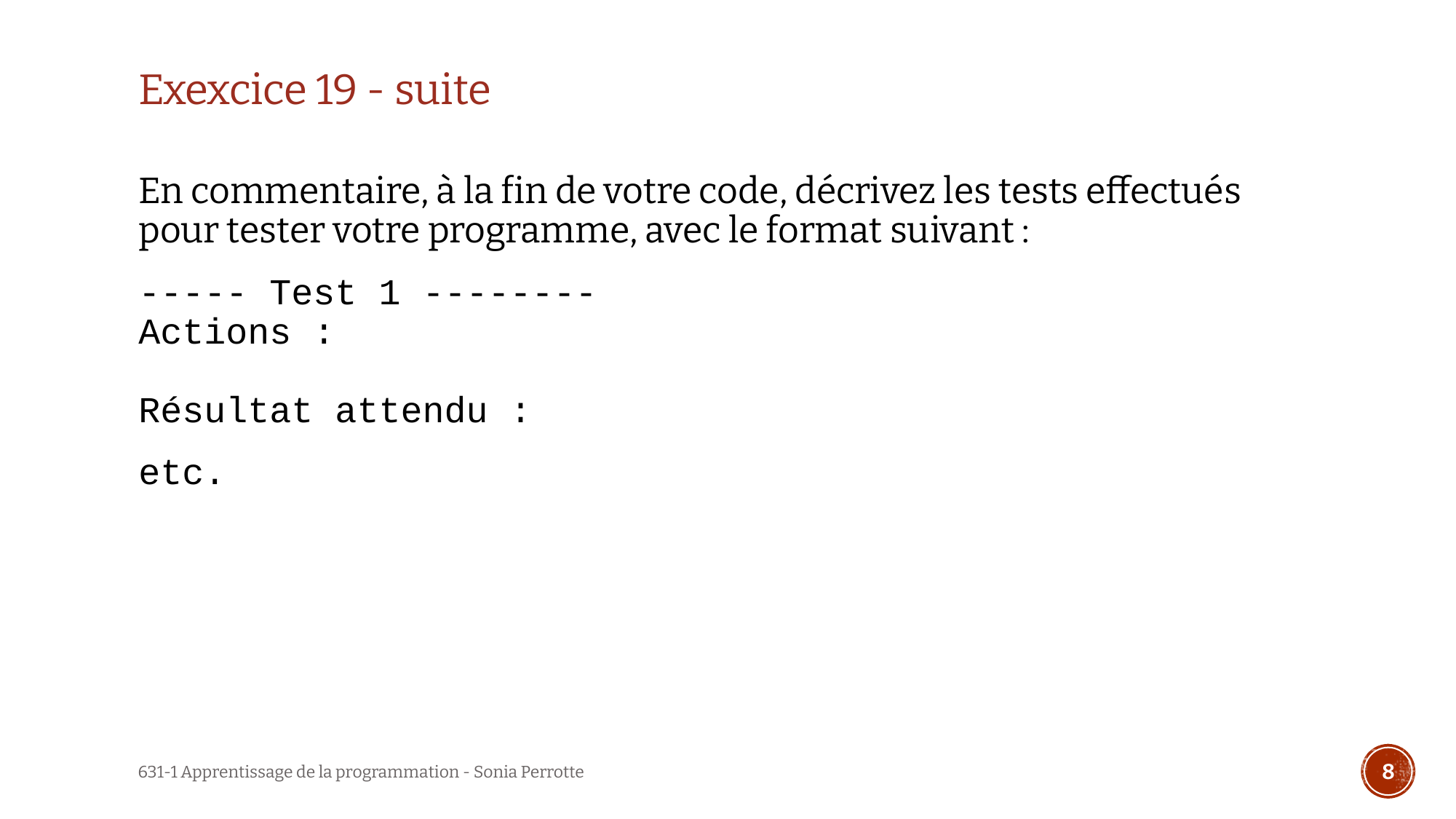

# Exexcice 19 - suite
En commentaire, à la fin de votre code, décrivez les tests effectués pour tester votre programme, avec le format suivant :
----- Test 1 --------
Actions :
Résultat attendu :
etc.

631-1 Apprentissage de la programmation - Sonia Perrotte
8